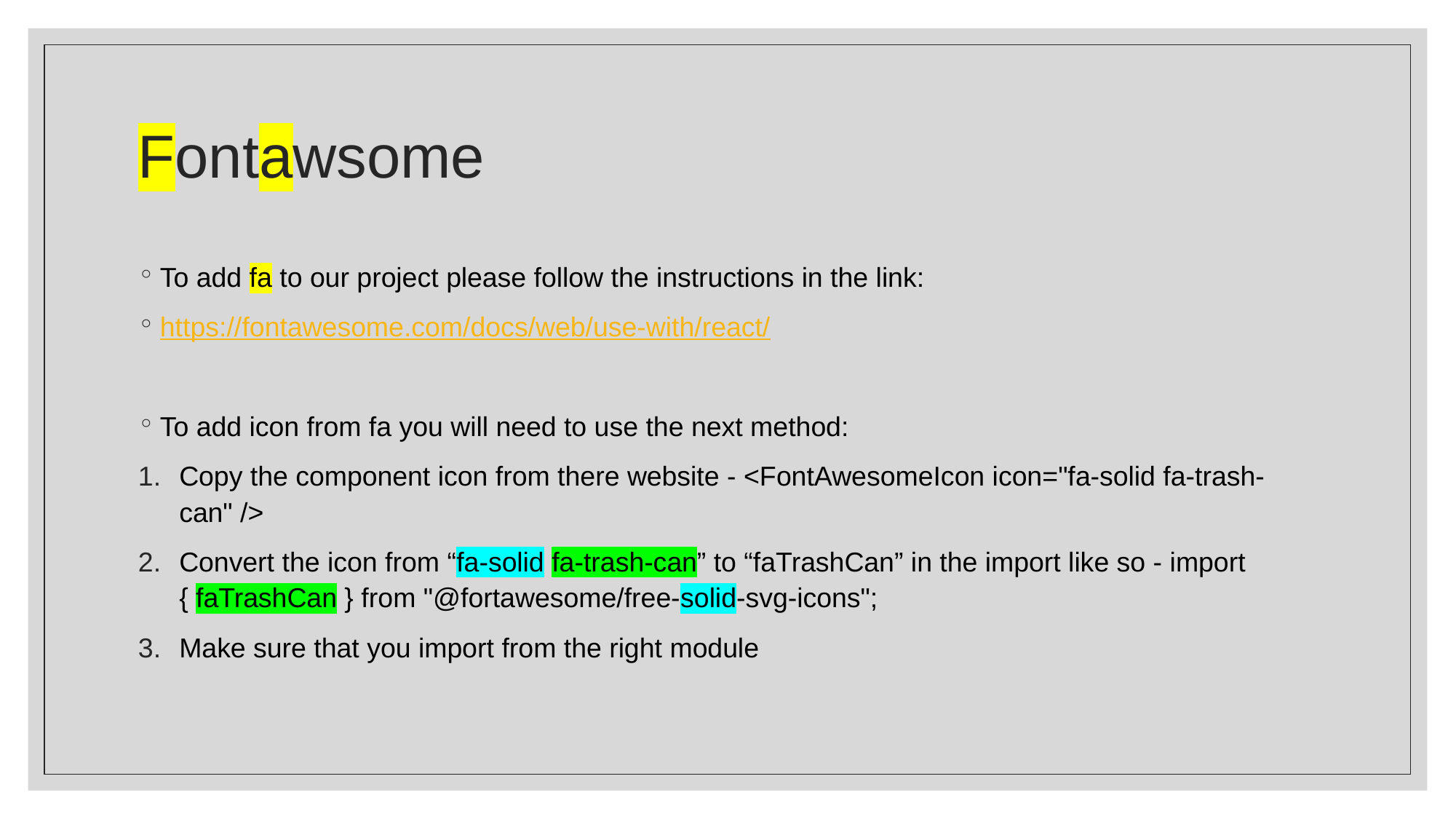

# Fontawsome
To add fa to our project please follow the instructions in the link:
https://fontawesome.com/docs/web/use-with/react/

To add icon from fa you will need to use the next method:
Copy the component icon from there website - <FontAwesomeIcon icon="fa-solid fa-trash-can" />
Convert the icon from “fa-solid fa-trash-can” to “faTrashCan” in the import like so - import { faTrashCan } from "@fortawesome/free-solid-svg-icons";
Make sure that you import from the right module